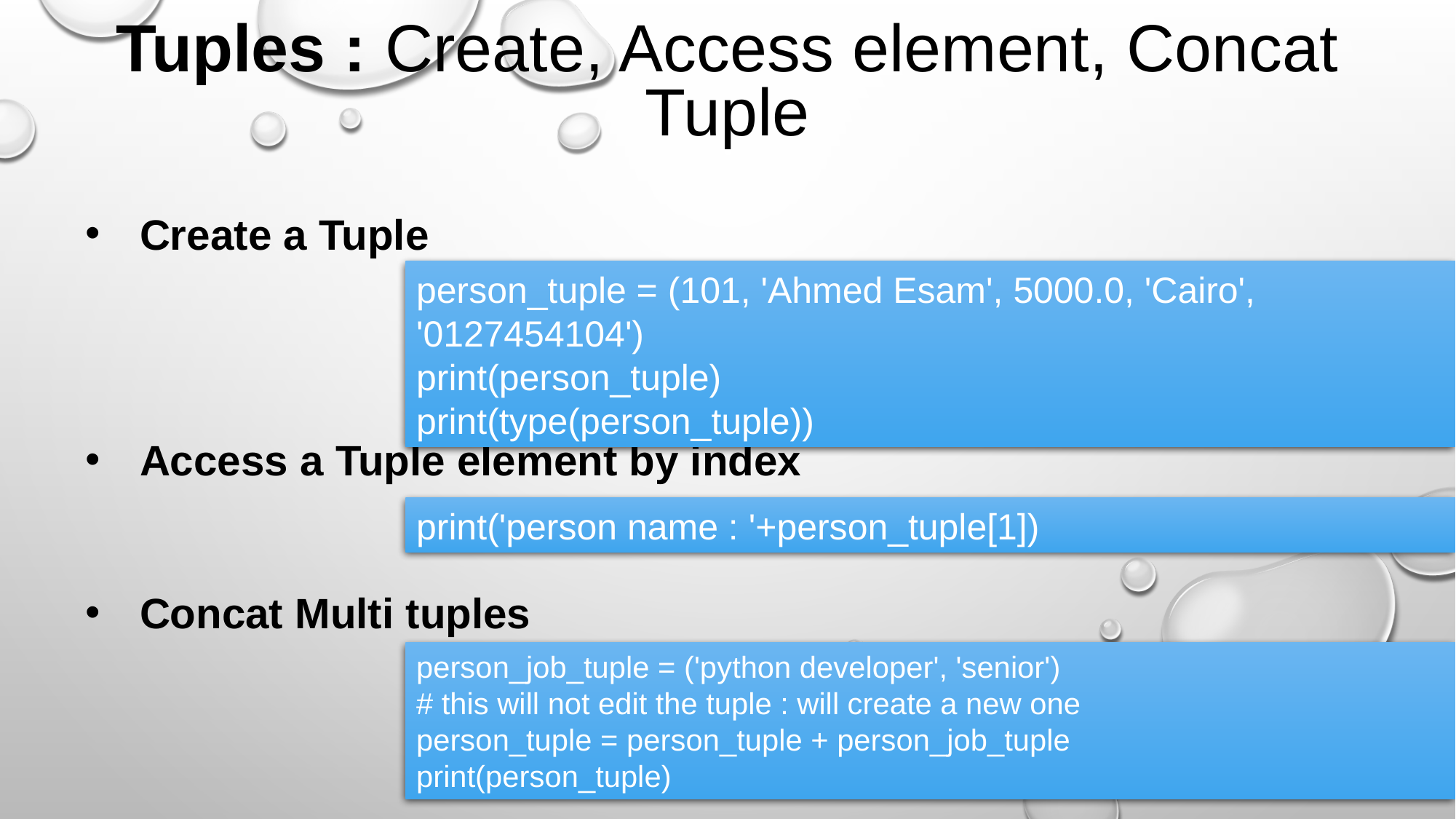

Tuples : Create, Access element, Concat Tuple
Create a Tuple

Access a Tuple element by index

Concat Multi tuples

person_tuple = (101, 'Ahmed Esam', 5000.0, 'Cairo', '0127454104')
print(person_tuple)
print(type(person_tuple))
print('person name : '+person_tuple[1])
person_job_tuple = ('python developer', 'senior')
# this will not edit the tuple : will create a new one
person_tuple = person_tuple + person_job_tuple
print(person_tuple)